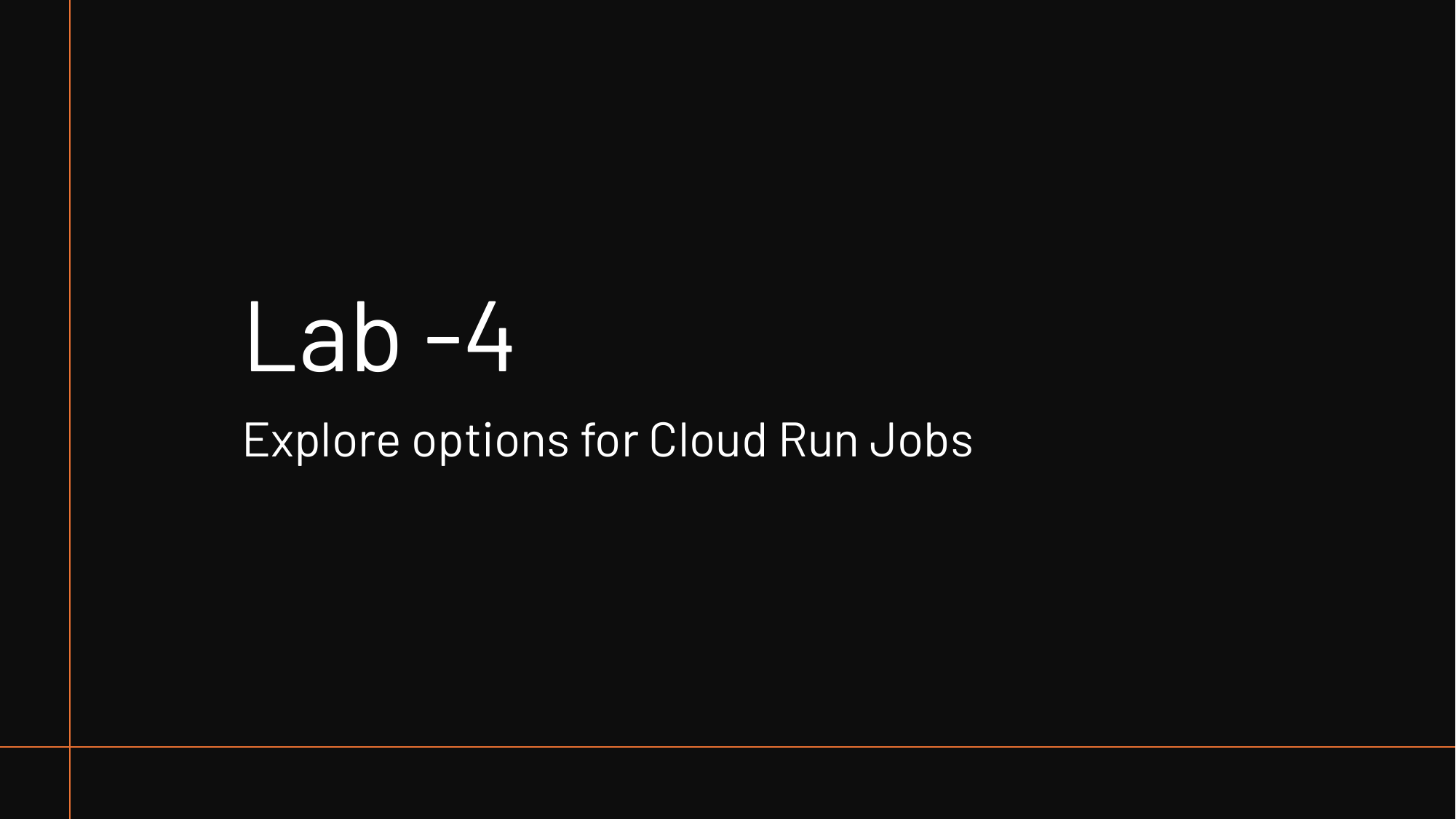

# Lab -4
Explore options for Cloud Run Jobs